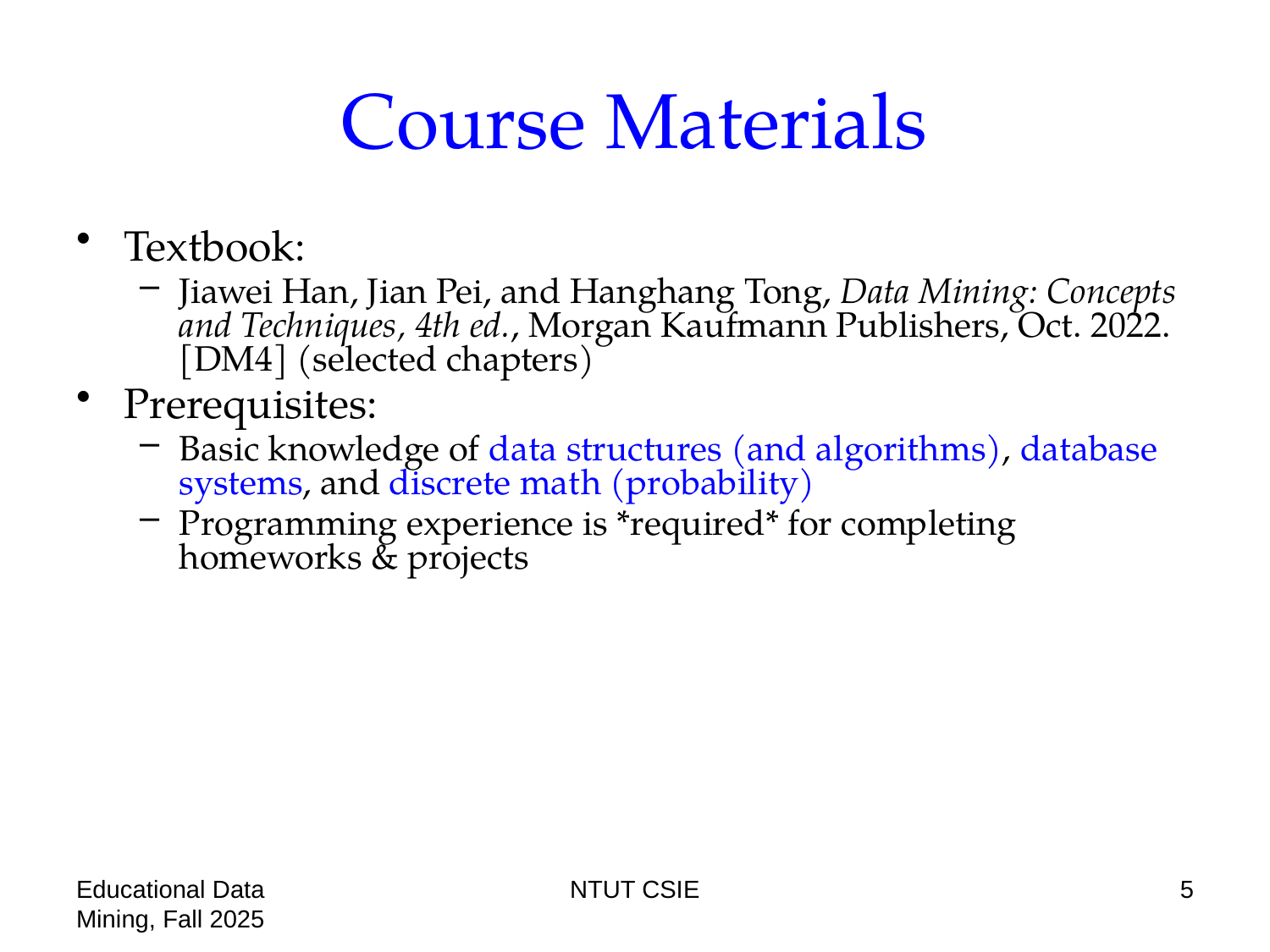

# Course Materials
Textbook:
Jiawei Han, Jian Pei, and Hanghang Tong, Data Mining: Concepts and Techniques, 4th ed., Morgan Kaufmann Publishers, Oct. 2022. [DM4] (selected chapters)
Prerequisites:
Basic knowledge of data structures (and algorithms), database systems, and discrete math (probability)
Programming experience is *required* for completing homeworks & projects
Educational Data Mining, Fall 2025
NTUT CSIE
5